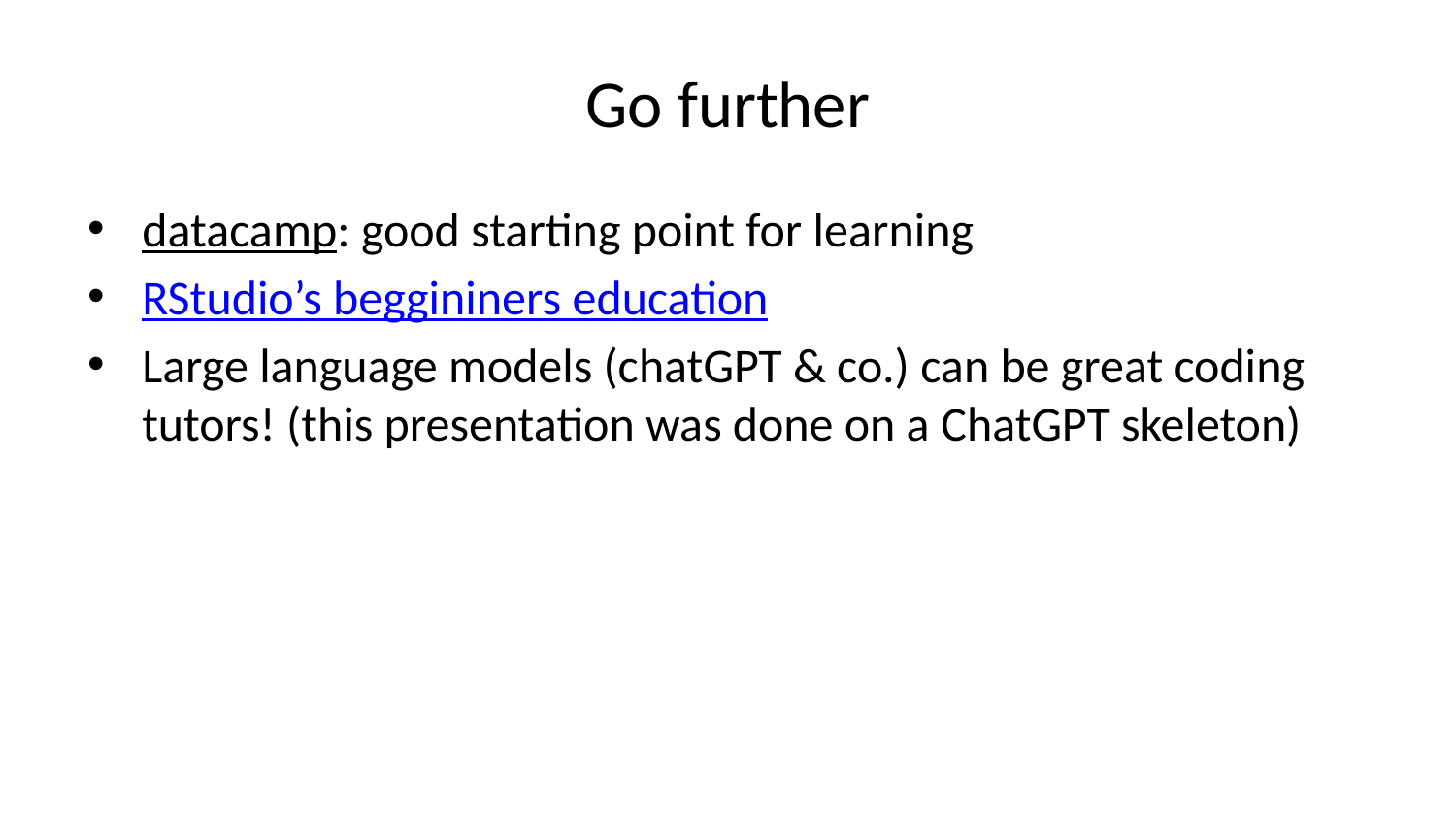

# Go further
datacamp: good starting point for learning
RStudio’s beggininers education
Large language models (chatGPT & co.) can be great coding tutors! (this presentation was done on a ChatGPT skeleton)